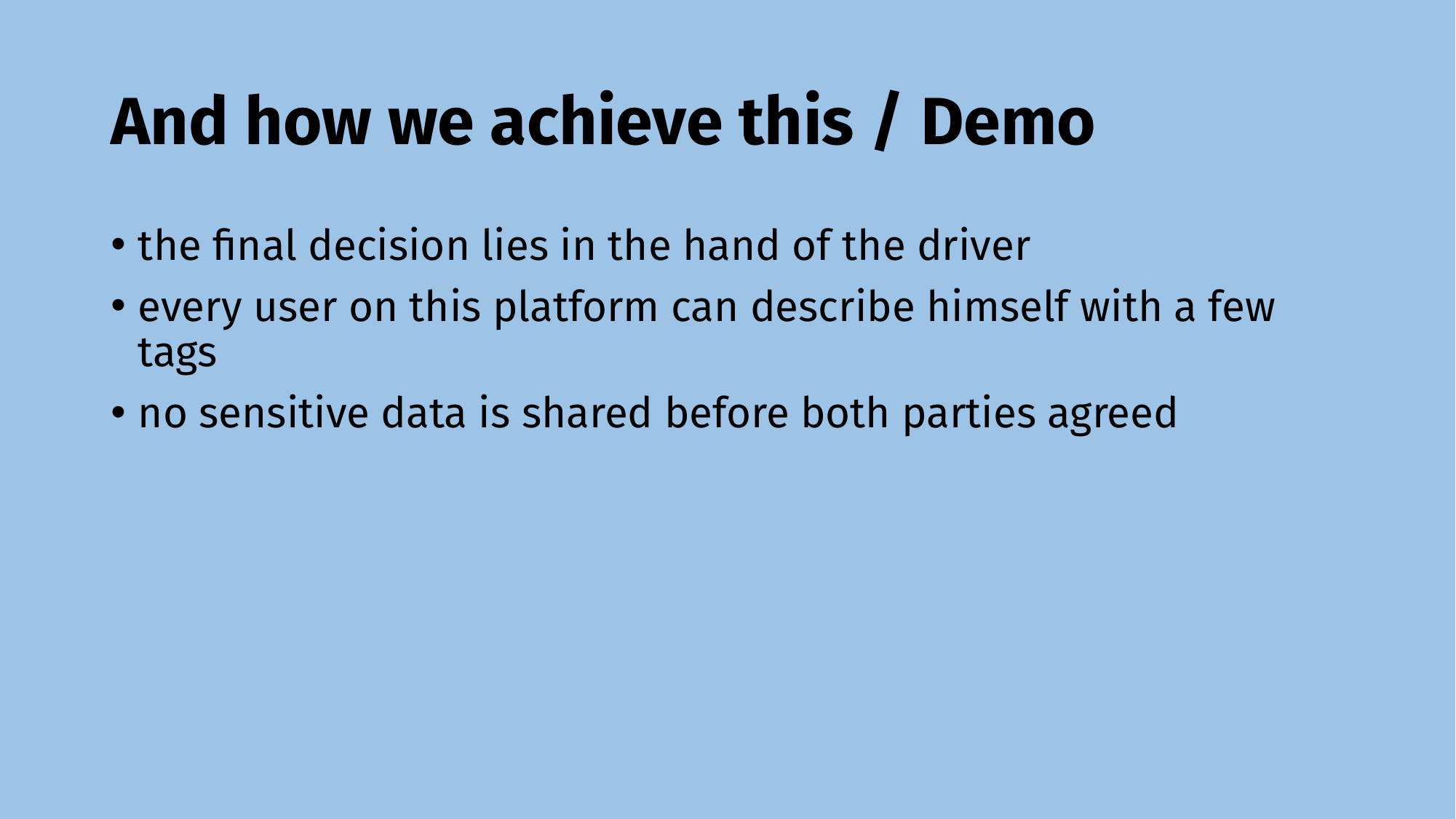

# And how we achieve this / Demo
the final decision lies in the hand of the driver
every user on this platform can describe himself with a few tags
no sensitive data is shared before both parties agreed